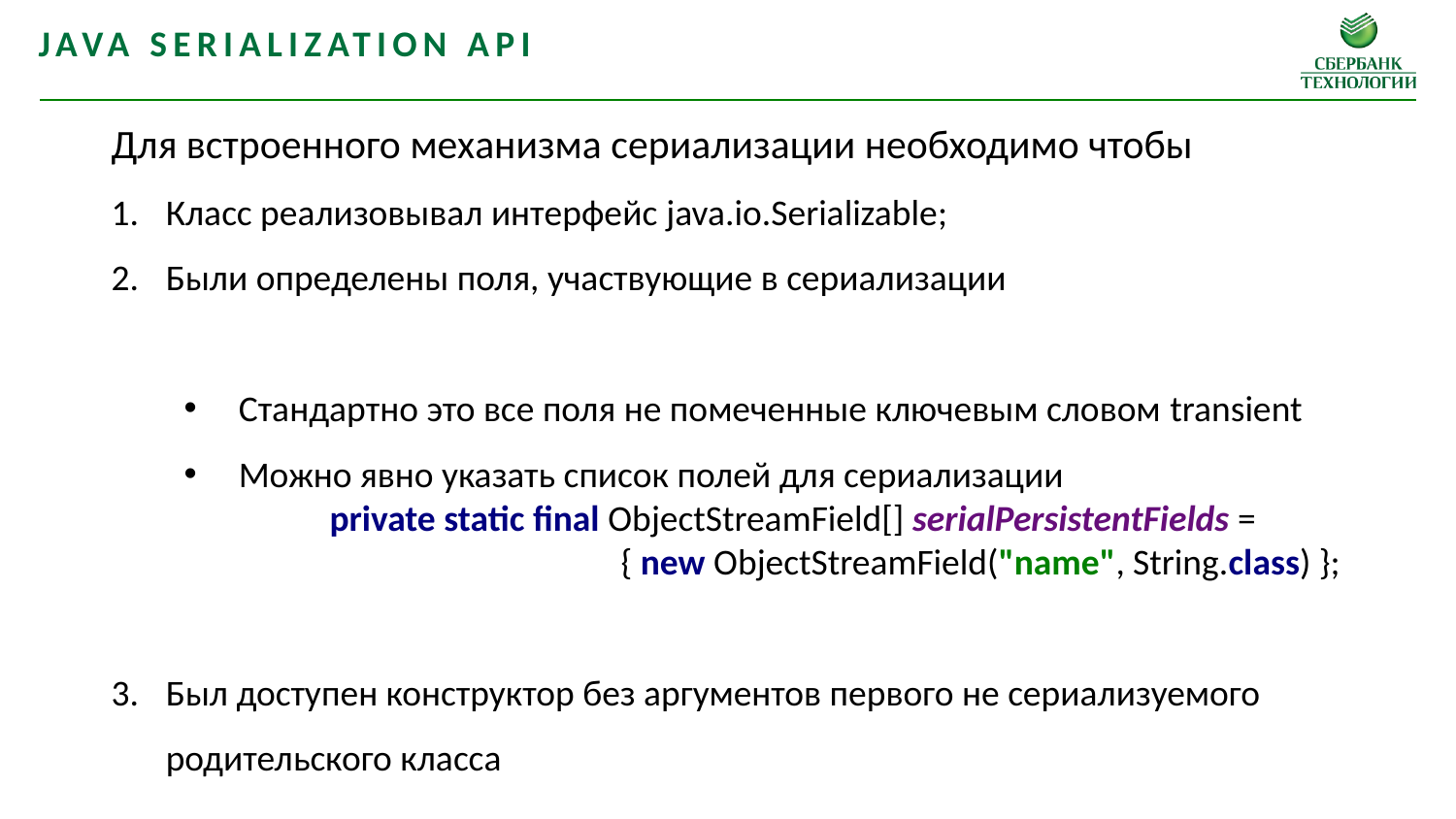

Java Serialization API
Для встроенного механизма сериализации необходимо чтобы
Класс реализовывал интерфейс java.io.Serializable;
Были определены поля, участвующие в сериализации

Стандартно это все поля не помеченные ключевым словом transient
Можно явно указать список полей для сериализации
	private static final ObjectStreamField[] serialPersistentFields =
			{ new ObjectStreamField("name", String.class) };

Был доступен конструктор без аргументов первого не сериализуемого
родительского класса